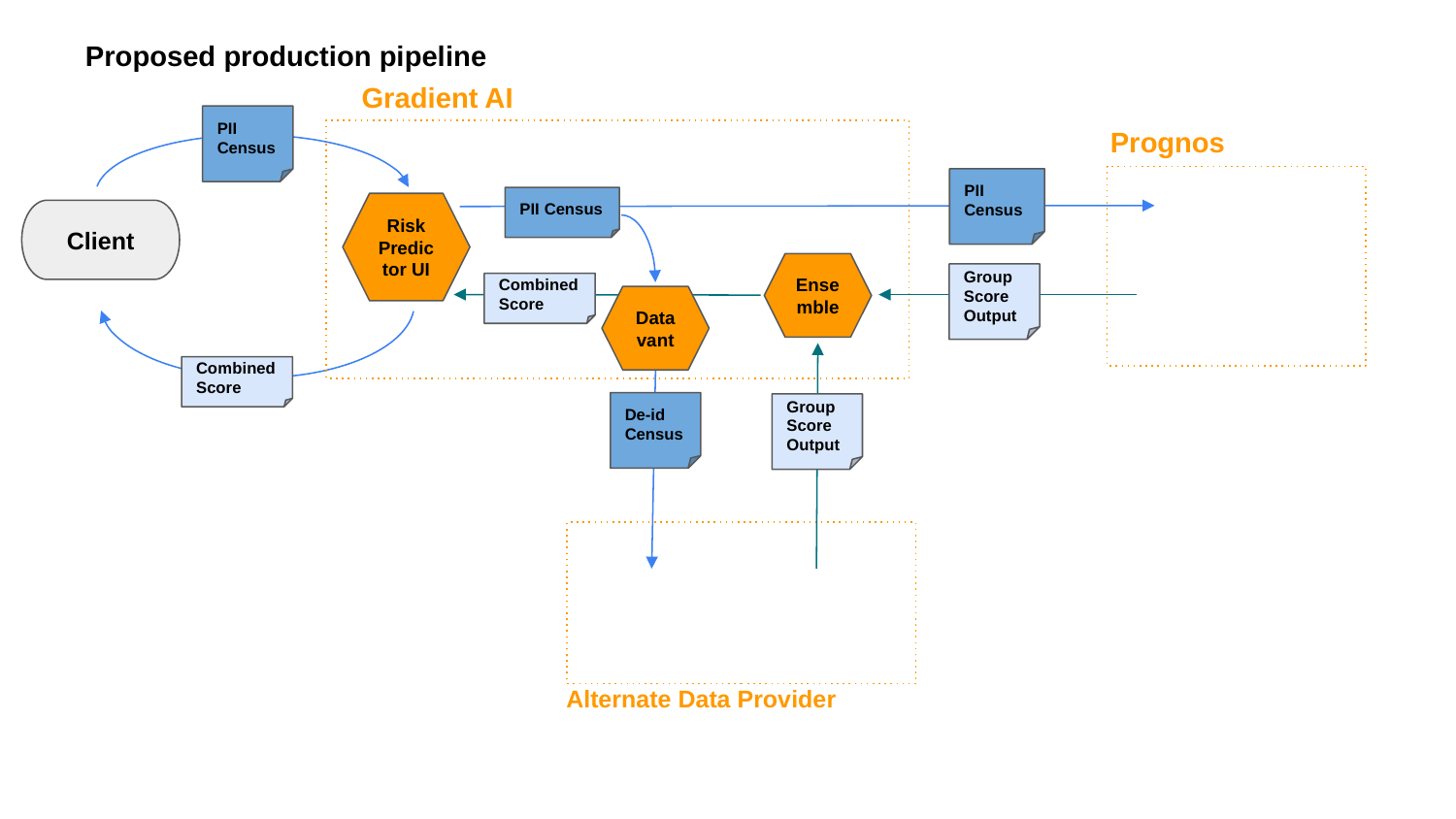

Proposed production pipeline

Gradient AI
PII Census
Prognos

PII Census
PII Census
Risk Predictor UI
Client

Ensemble
Group Score Output
Combined Score
Datavant
Combined Score
De-id Census
Group Score Output

Alternate Data Provider